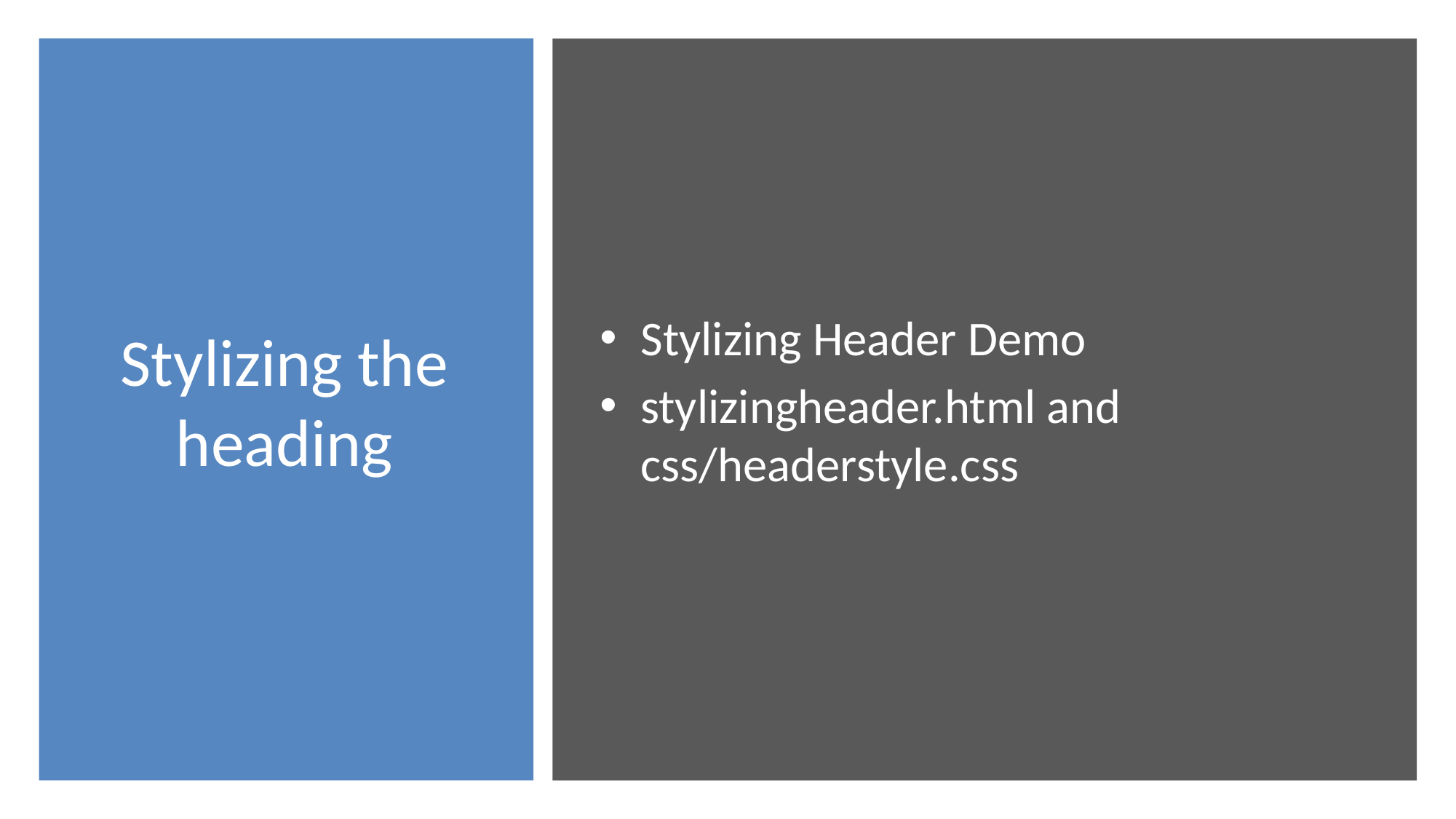

# Stylizing the heading
Stylizing Header Demo
stylizingheader.html and css/headerstyle.css